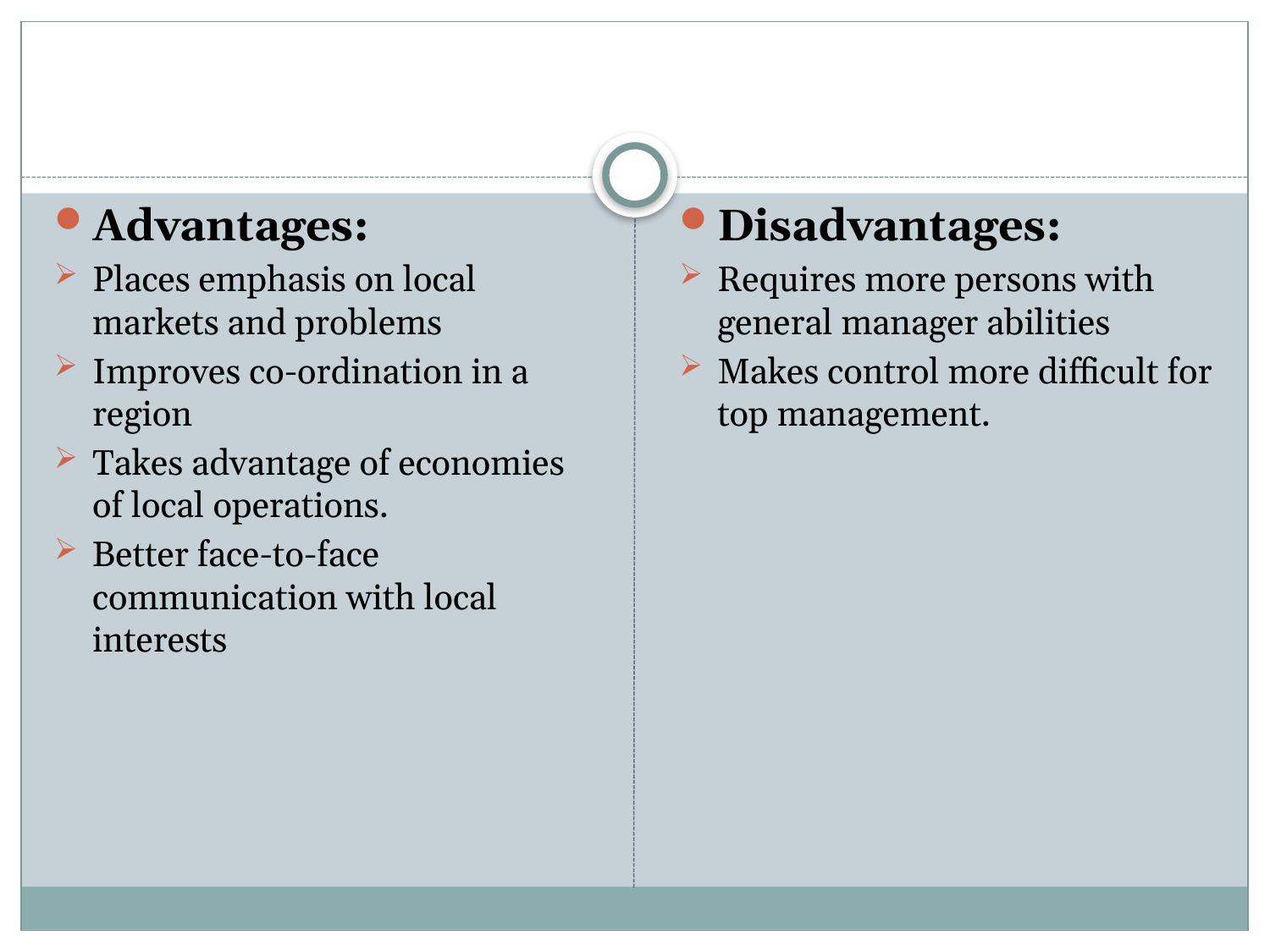

#
Advantages:
Places emphasis on local markets and problems
Improves co-ordination in a region
Takes advantage of economies of local operations.
Better face-to-face communication with local interests
Disadvantages:
Requires more persons with general manager abilities
Makes control more difficult for top management.